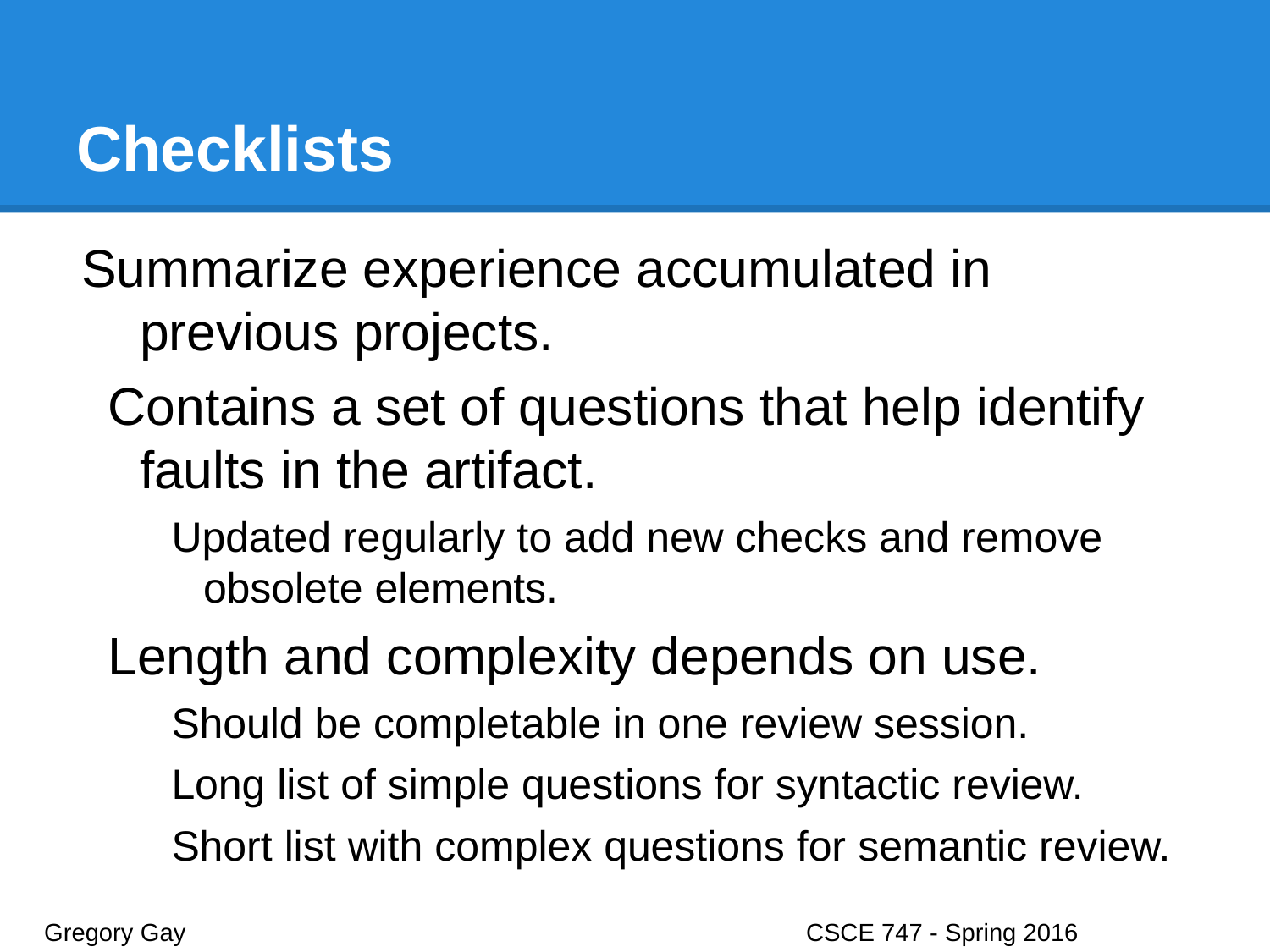

# Checklists
Summarize experience accumulated in previous projects.
Contains a set of questions that help identify faults in the artifact.
Updated regularly to add new checks and remove obsolete elements.
Length and complexity depends on use.
Should be completable in one review session.
Long list of simple questions for syntactic review.
Short list with complex questions for semantic review.
Gregory Gay					CSCE 747 - Spring 2016							15